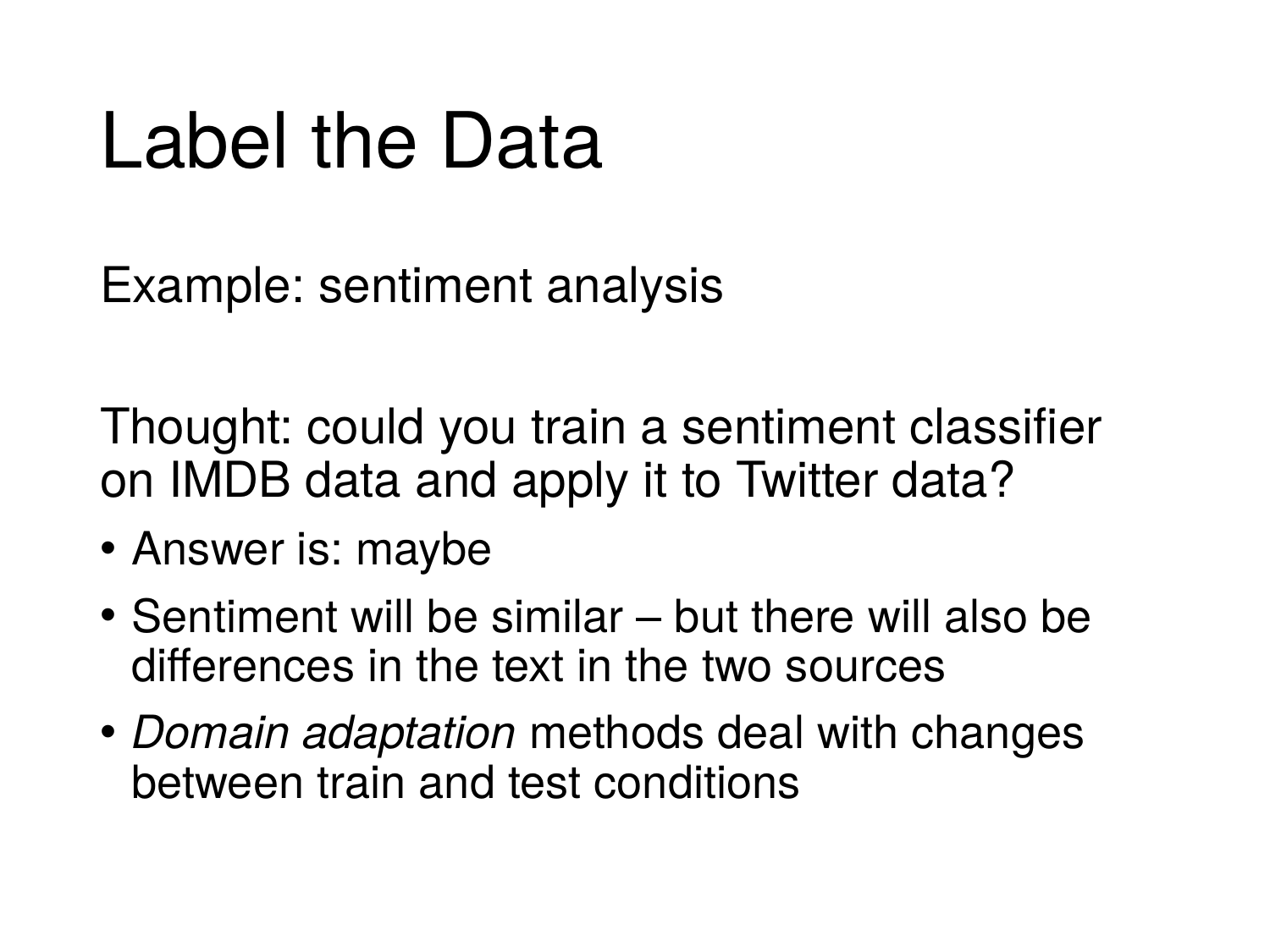

# Label the Data
Example: sentiment analysis

Thought: could you train a sentiment classifier on IMDB data and apply it to Twitter data?
Answer is: maybe
Sentiment will be similar – but there will also be differences in the text in the two sources
Domain adaptation methods deal with changes between train and test conditions